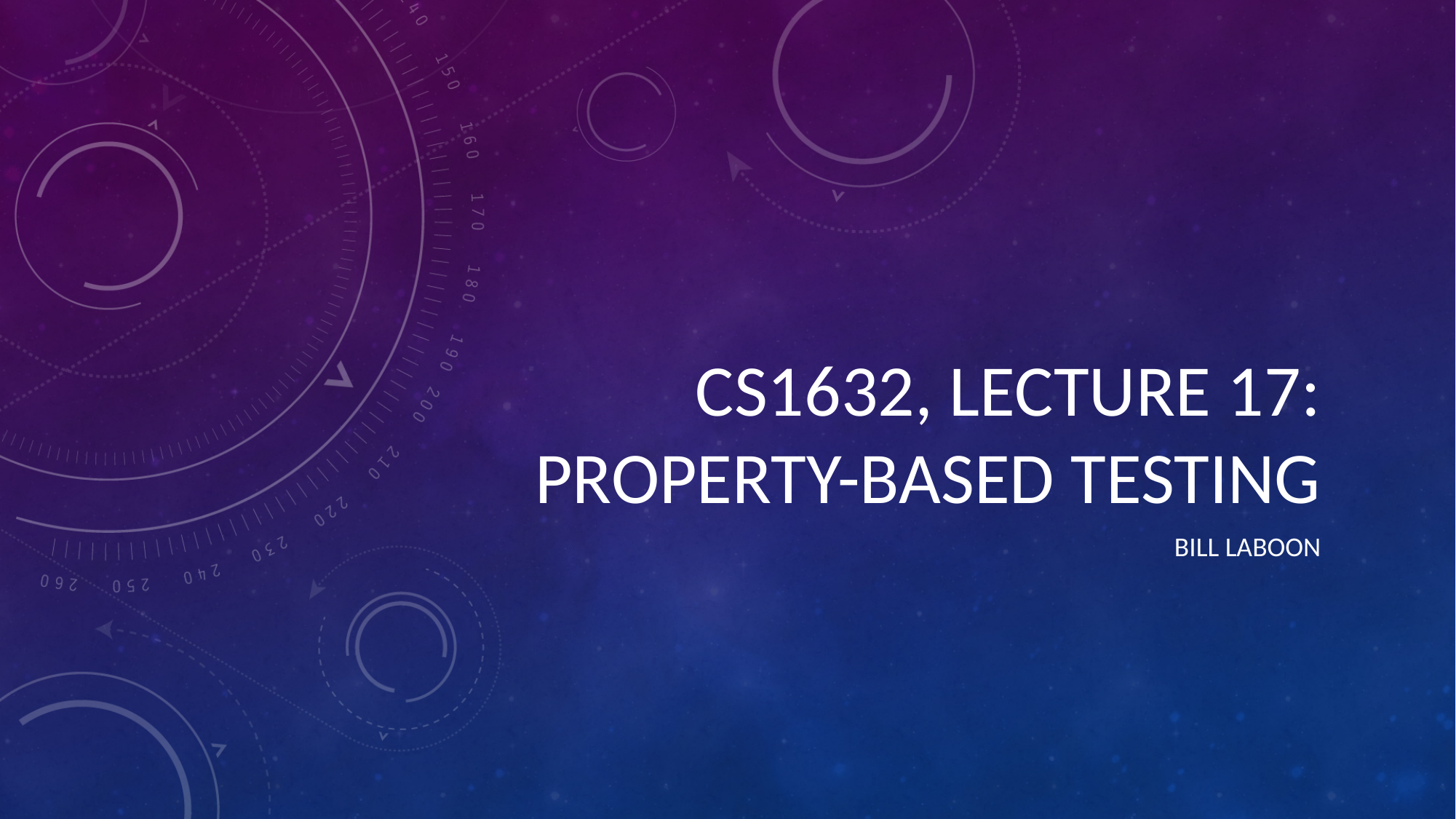

# CS1632, Lecture 17: property-based testing
Bill Laboon